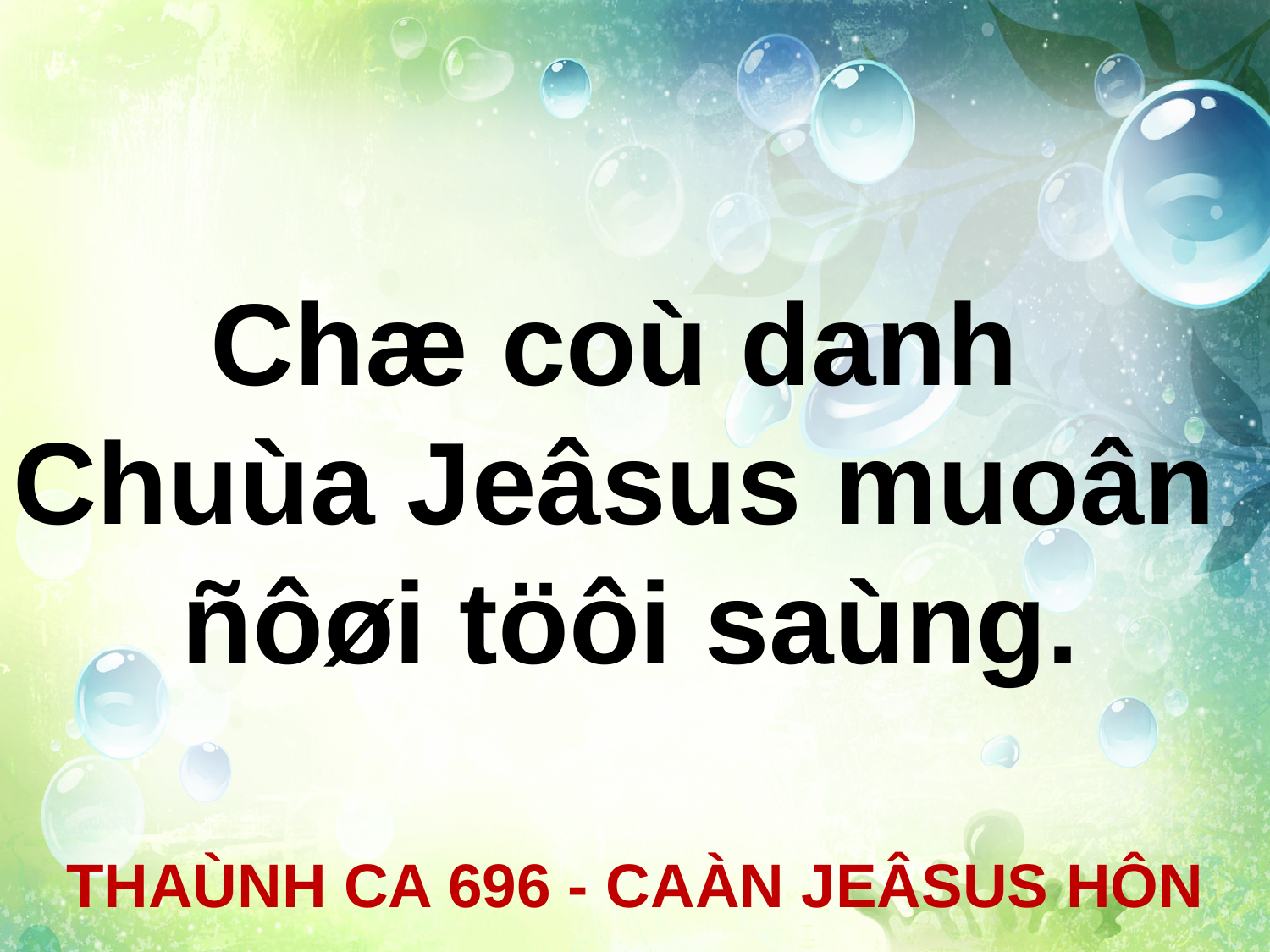

Chæ coù danh
Chuùa Jeâsus muoân
ñôøi töôi saùng.
THAÙNH CA 696 - CAÀN JEÂSUS HÔN